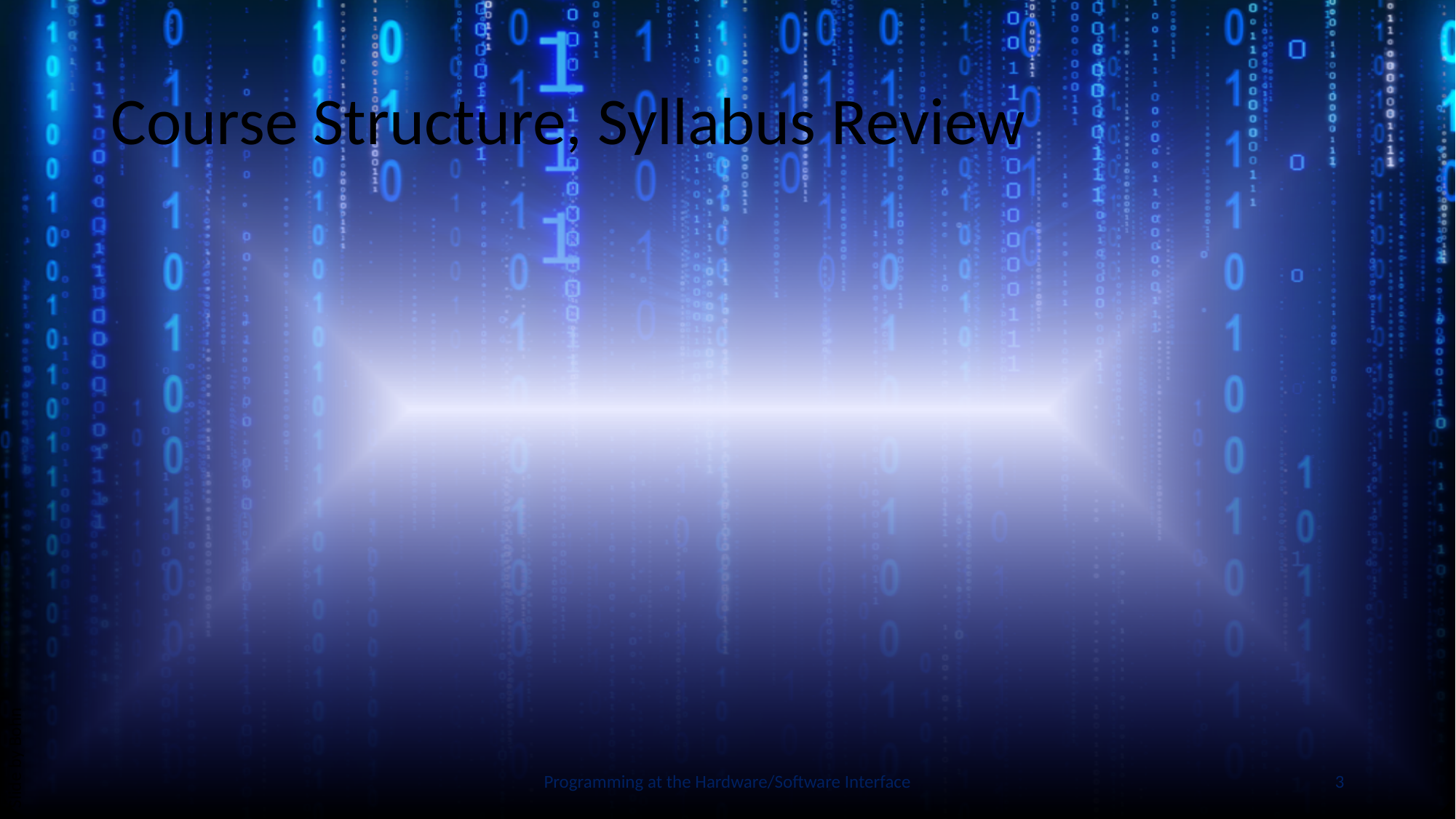

# Course Structure, Syllabus Review

Slide by Bohn
Programming at the Hardware/Software Interface
3